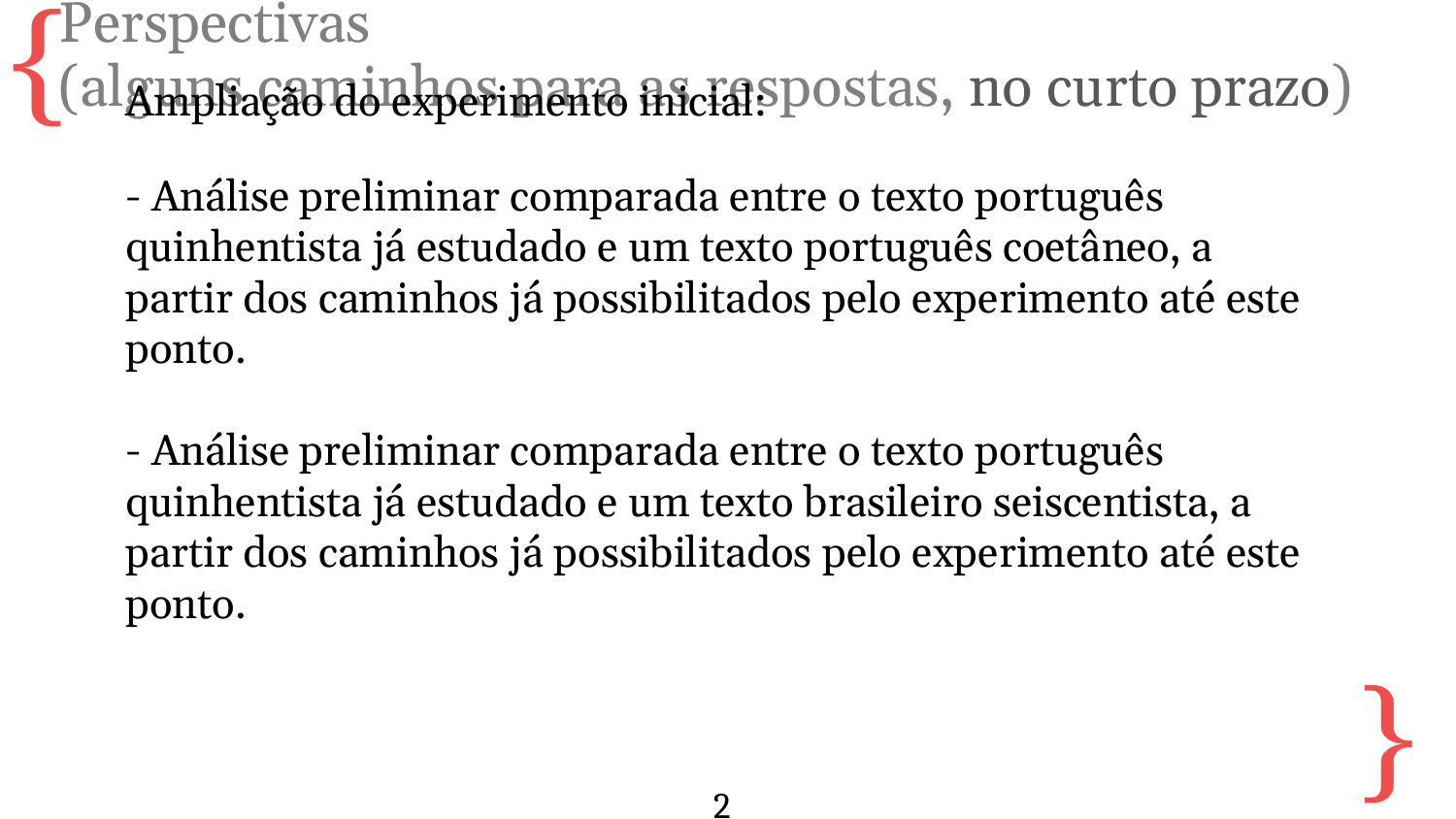

Perspectivas
(alguns caminhos para as respostas, no curto prazo)
Ampliação do experimento inicial:
- Análise preliminar comparada entre o texto português quinhentista já estudado e um texto português coetâneo, a partir dos caminhos já possibilitados pelo experimento até este ponto.

- Análise preliminar comparada entre o texto português quinhentista já estudado e um texto brasileiro seiscentista, a partir dos caminhos já possibilitados pelo experimento até este ponto.
254